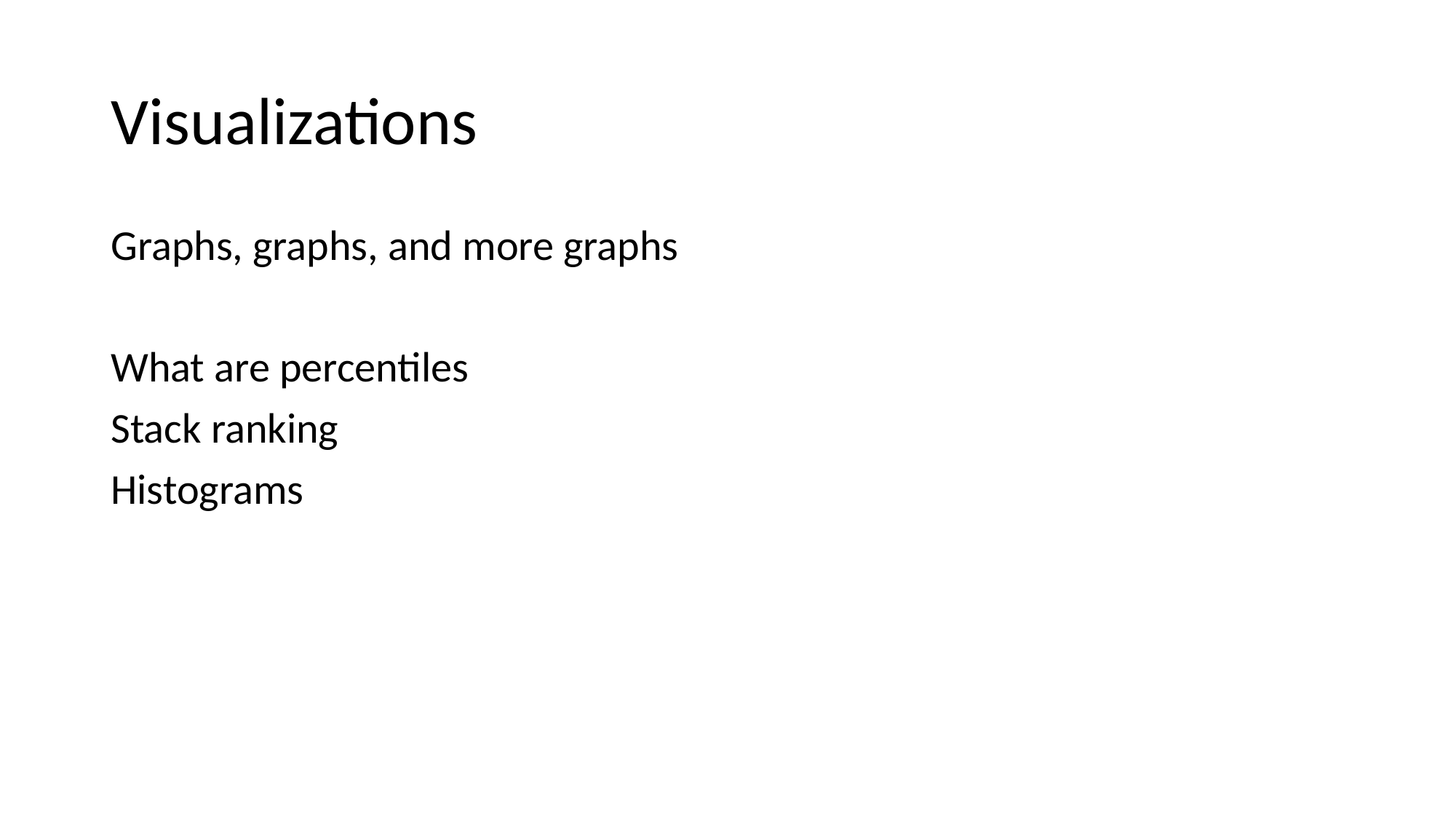

# Visualizations
Graphs, graphs, and more graphs

What are percentiles
Stack ranking
Histograms